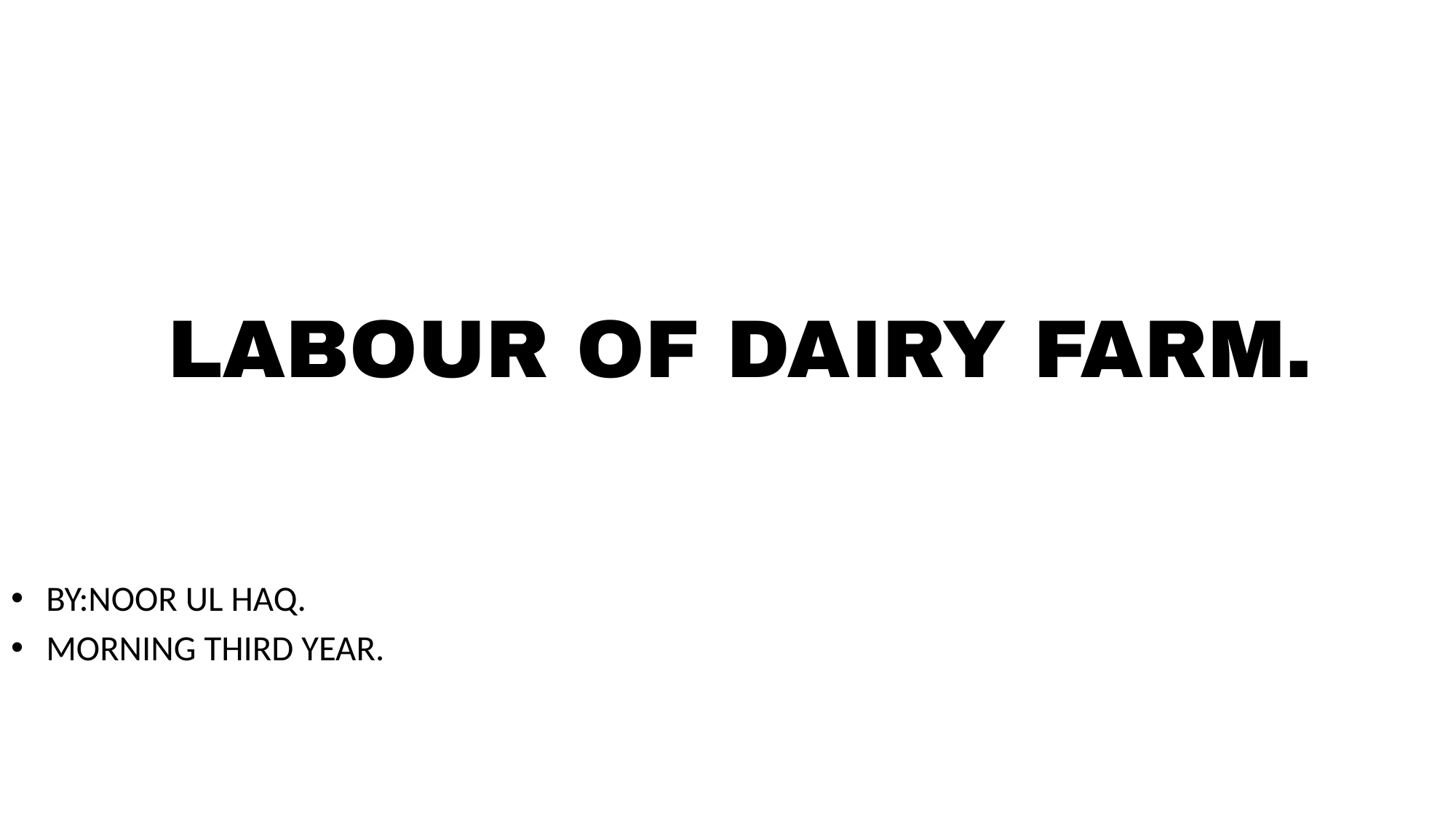

# LABOUR OF DAIRY FARM.
BY:NOOR UL HAQ.
MORNING THIRD YEAR.